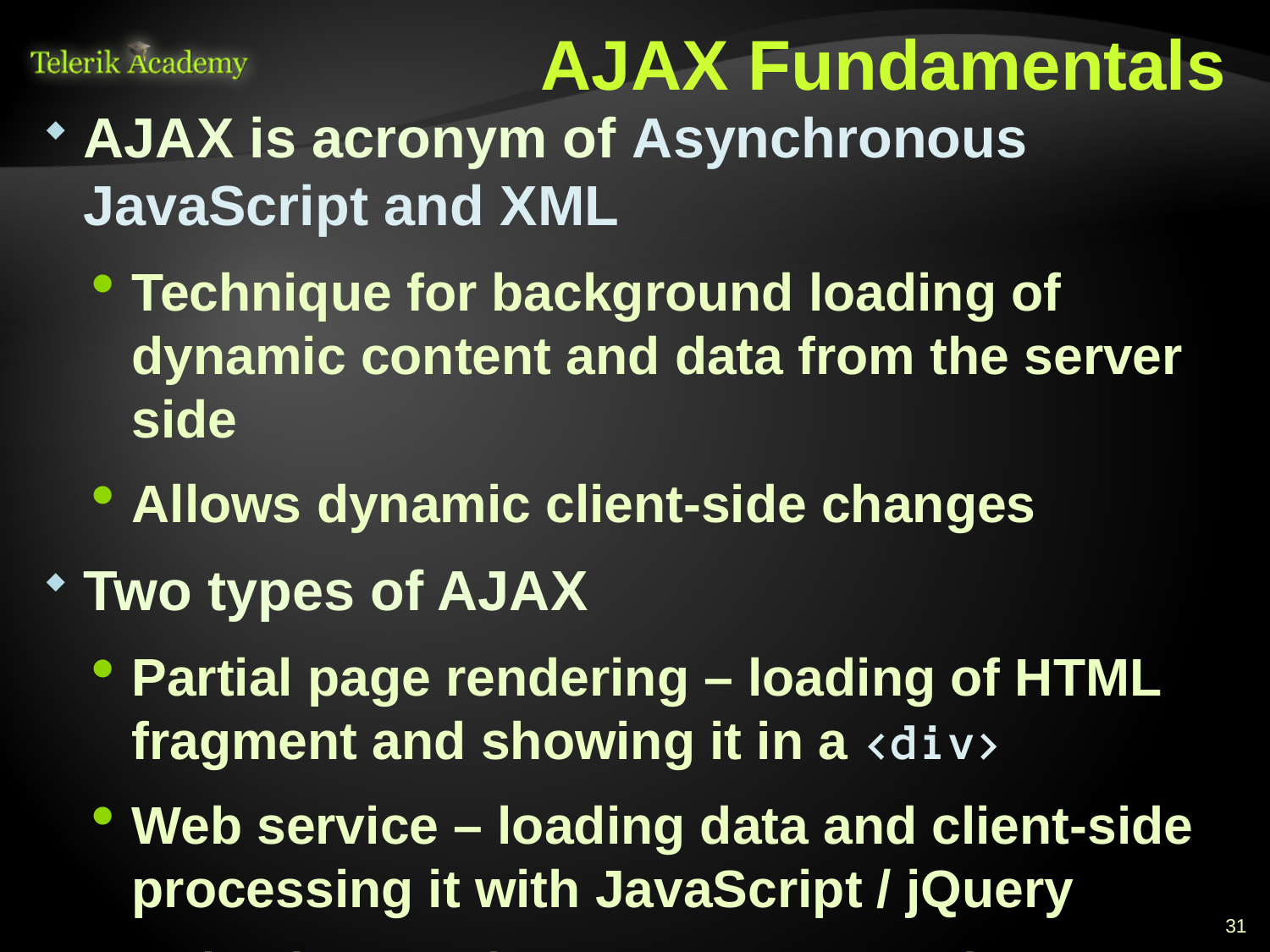

# AJAX Fundamentals
AJAX is acronym of Asynchronous JavaScript and XML
Technique for background loading of dynamic content and data from the server side
Allows dynamic client-side changes
Two types of AJAX
Partial page rendering – loading of HTML fragment and showing it in a <div>
Web service – loading data and client-side processing it with JavaScript / jQuery
The data can be JSON, XML or string
31